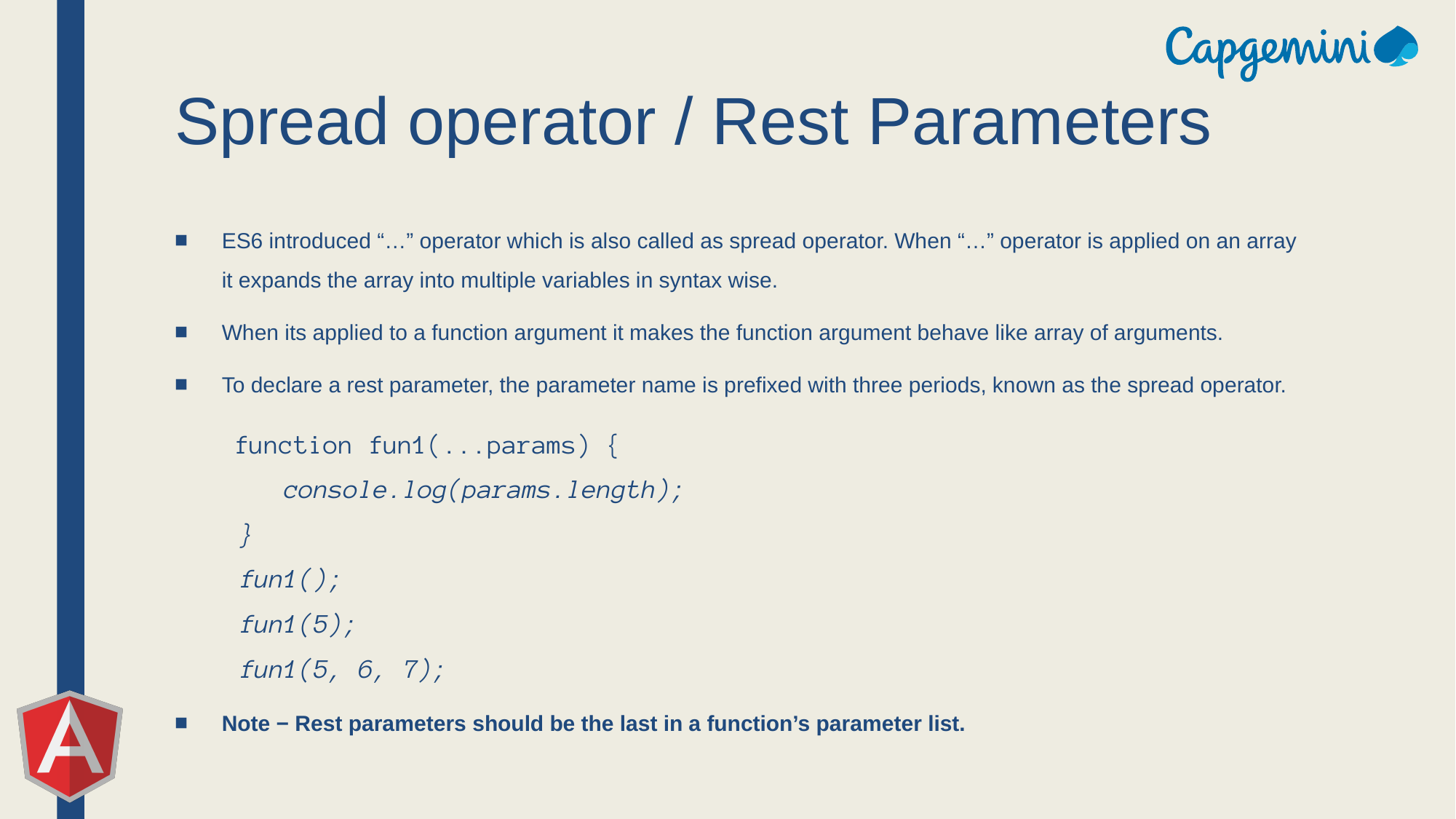

# Spread operator / Rest Parameters
ES6 introduced “…” operator which is also called as spread operator. When “…” operator is applied on an array it expands the array into multiple variables in syntax wise.
When its applied to a function argument it makes the function argument behave like array of arguments.
To declare a rest parameter, the parameter name is prefixed with three periods, known as the spread operator.
    function fun1(...params) {
   console.log(params.length);
}
fun1();
fun1(5);
fun1(5, 6, 7);
Note − Rest parameters should be the last in a function’s parameter list.